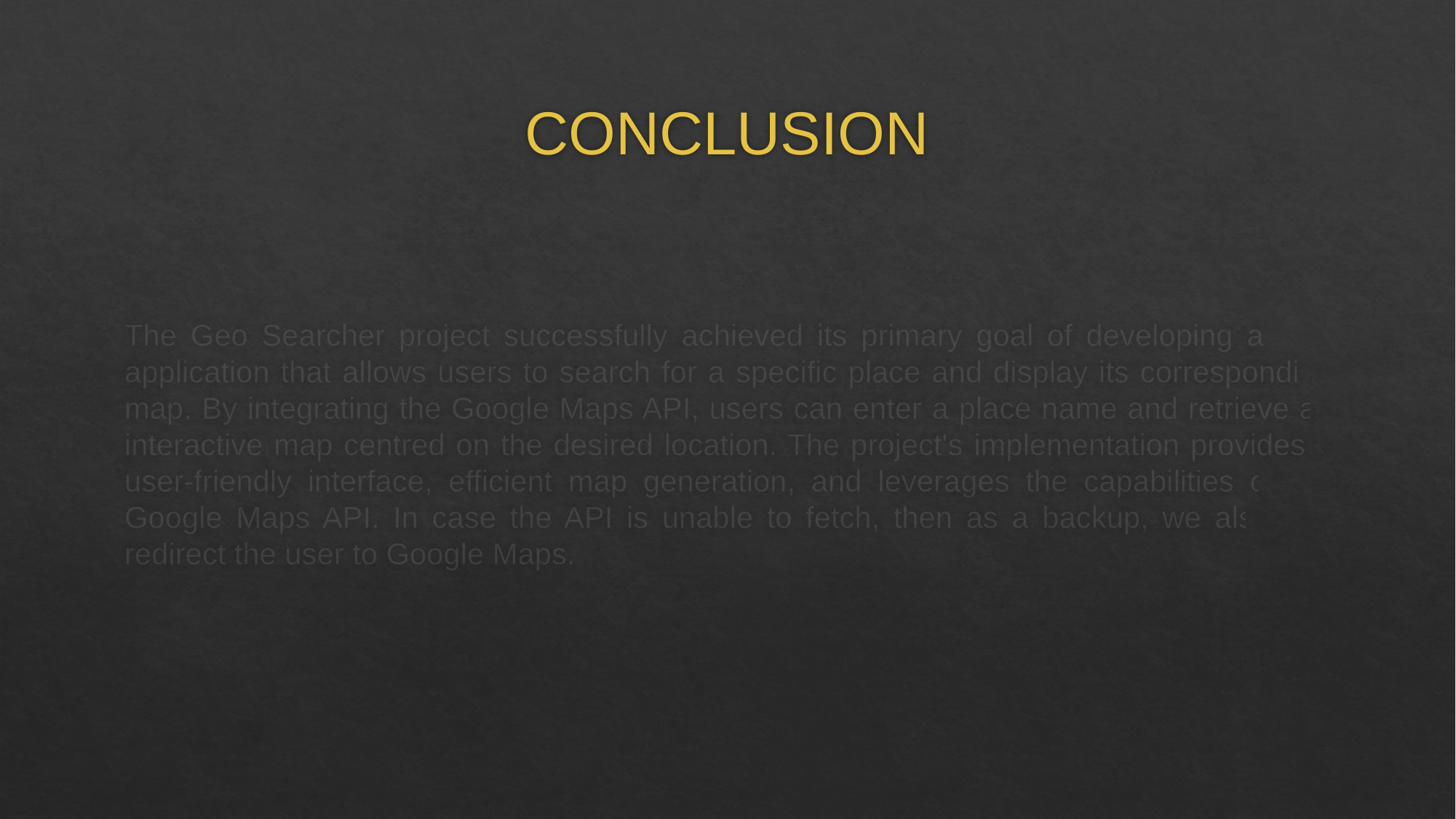

# CONCLUSION

The Geo Searcher project successfully achieved its primary goal of developing a web application that allows users to search for a specific place and display its corresponding map. By integrating the Google Maps API, users can enter a place name and retrieve an interactive map centred on the desired location. The project's implementation provides a user-friendly interface, efficient map generation, and leverages the capabilities of the Google Maps API. In case the API is unable to fetch, then as a backup, we also can redirect the user to Google Maps.